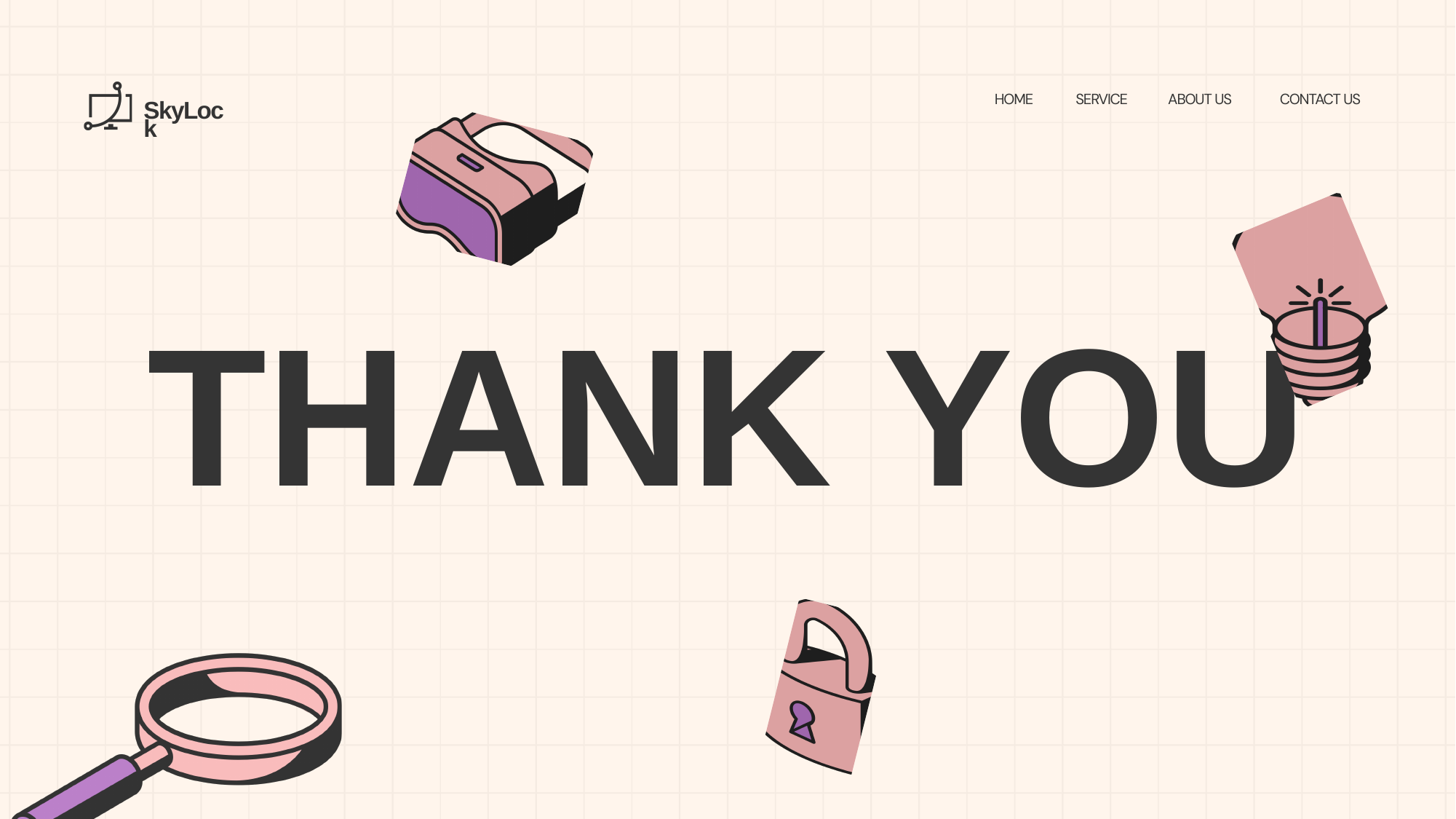

HOME
SERVICE
ABOUT US
CONTACT US
SkyLock

THANK YOU